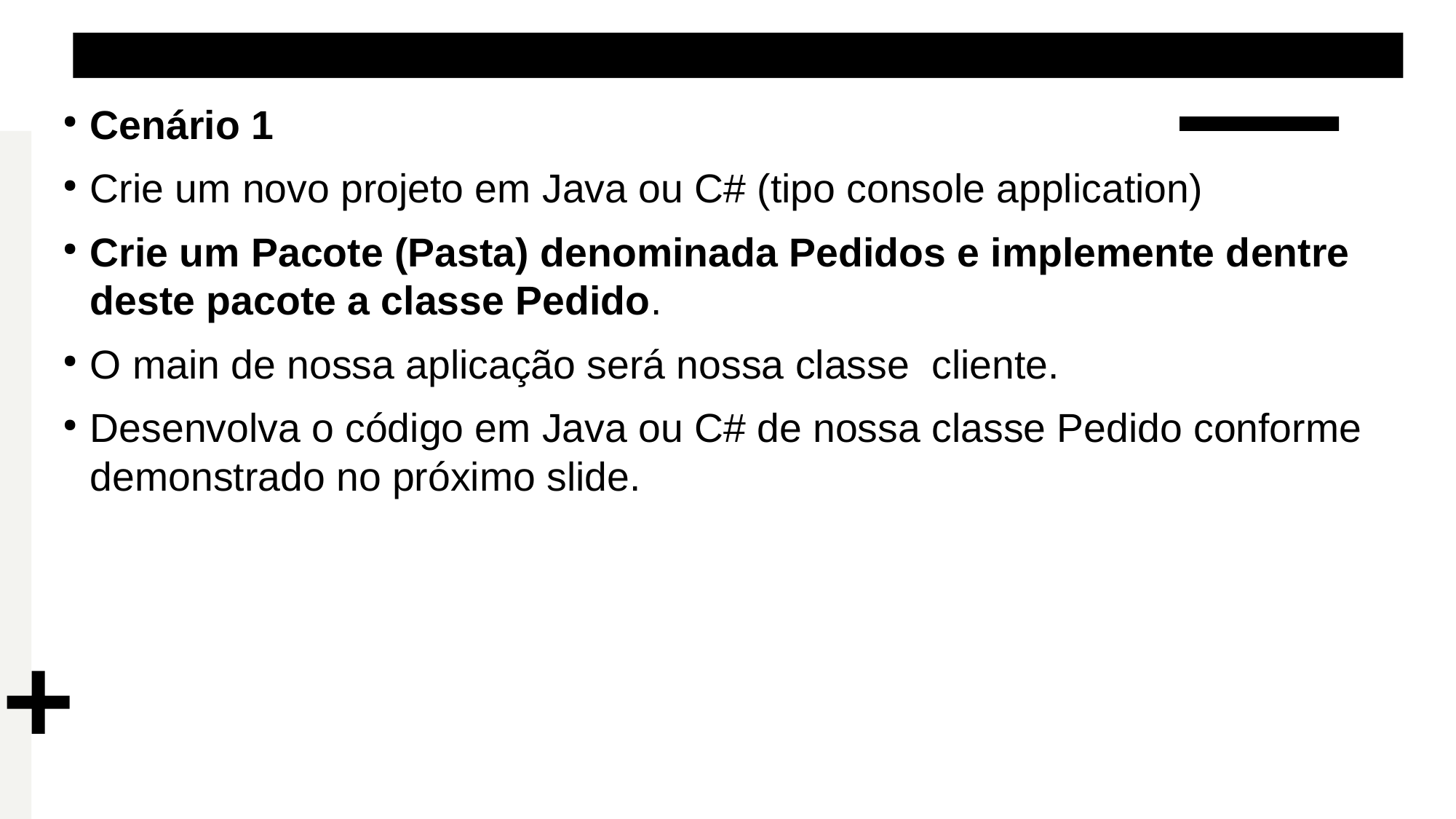

Padrões de Projetos Comportamentais – Strategy
Cenário 1
Crie um novo projeto em Java ou C# (tipo console application)
Crie um Pacote (Pasta) denominada Pedidos e implemente dentre deste pacote a classe Pedido.
O main de nossa aplicação será nossa classe  cliente.
Desenvolva o código em Java ou C# de nossa classe Pedido conforme demonstrado no próximo slide.